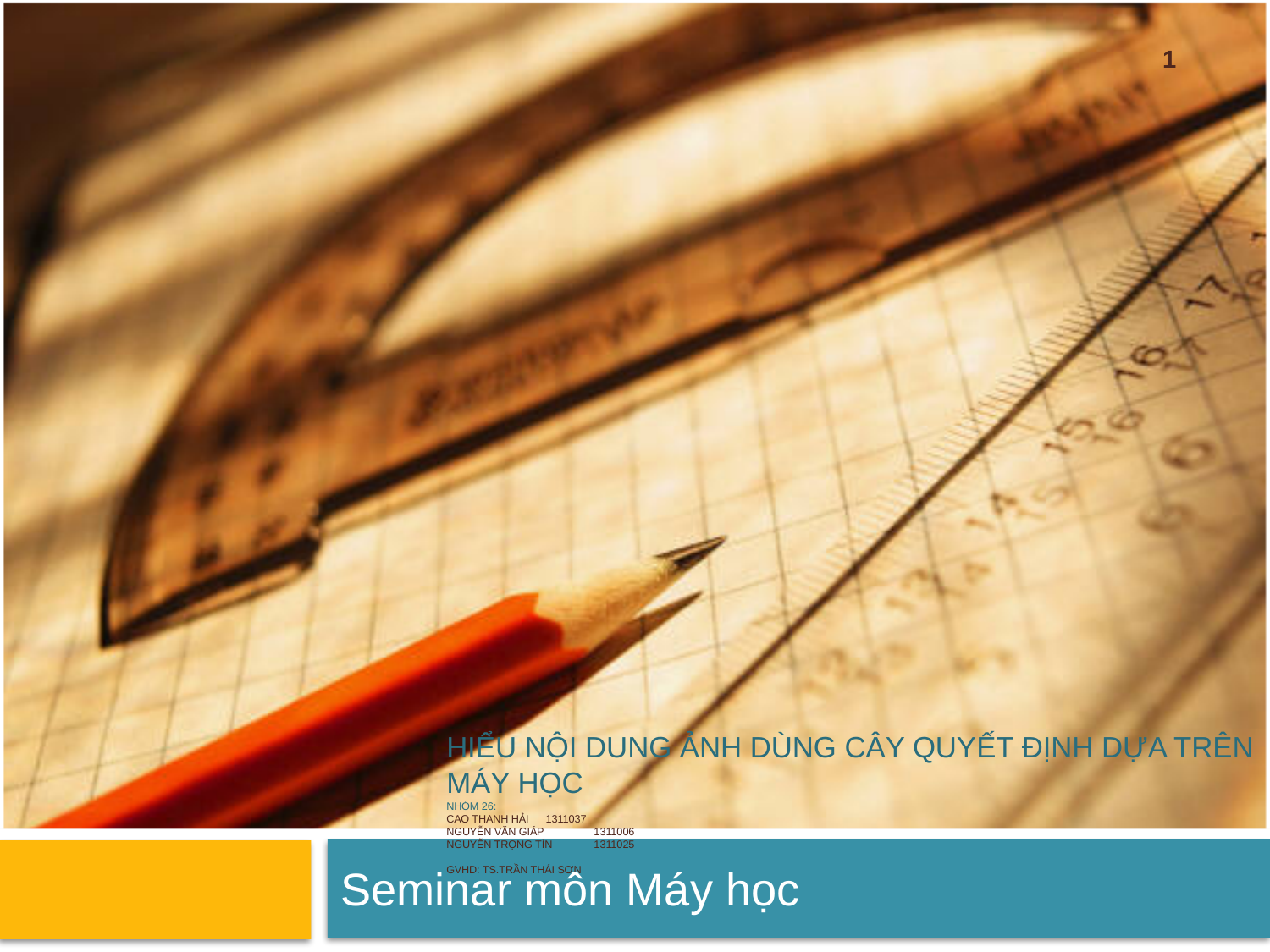

1
# Hiểu nội dung ảnh dùng cây quyết định dựa trên máy học Nhóm 26: Cao Thanh Hải		 1311037 Nguyễn Văn Giáp		 1311006 Nguyễn Trọng Tín		 1311025 GVHD: TS.TRẦN THÁI SƠN
Seminar môn Máy học